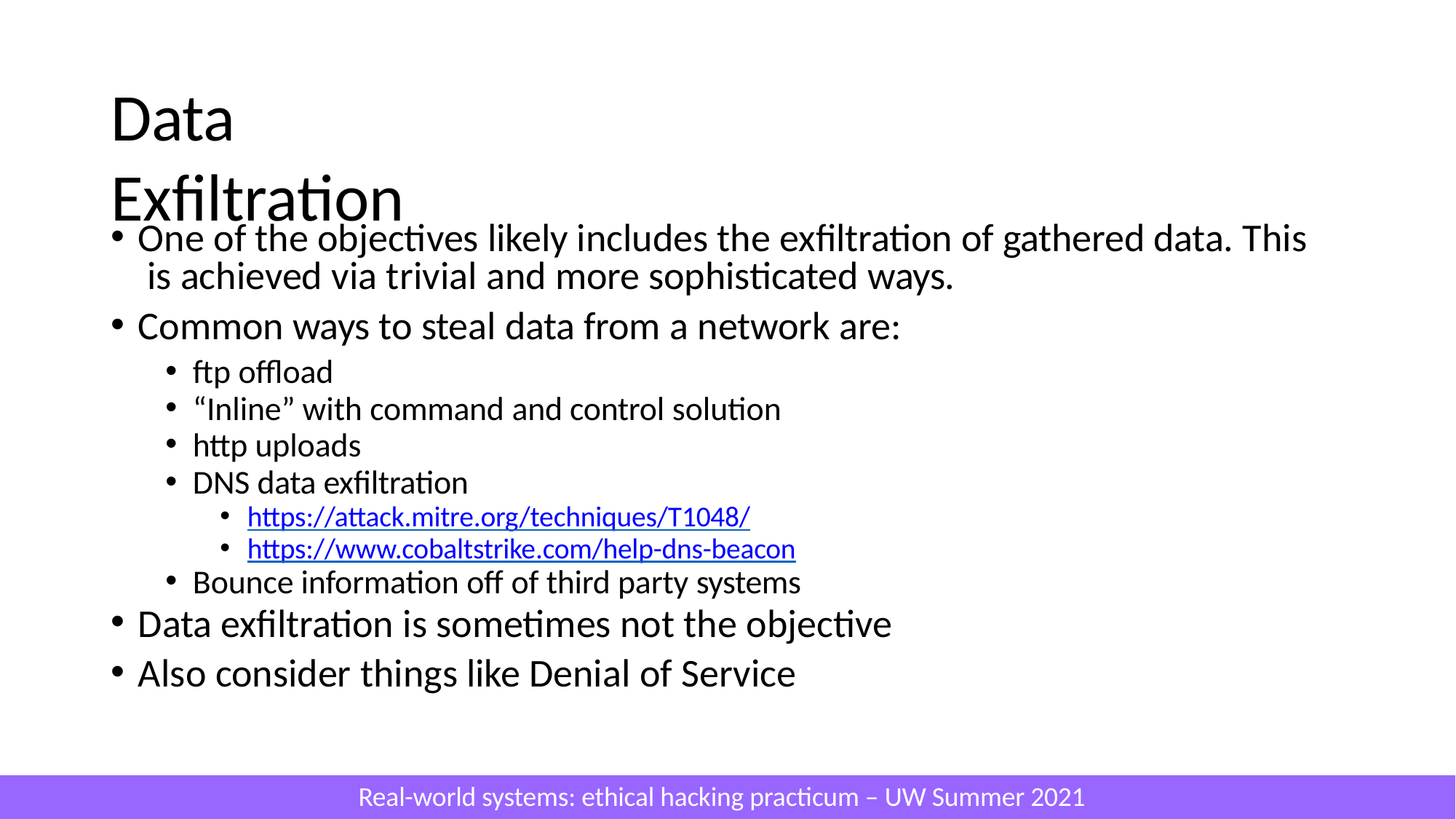

# Data Exfiltration
One of the objectives likely includes the exfiltration of gathered data. This  is achieved via trivial and more sophisticated ways.
Common ways to steal data from a network are:
ftp offload
“Inline” with command and control solution
http uploads
DNS data exfiltration
https://attack.mitre.org/techniques/T1048/
https://www.cobaltstrike.com/help-dns-beacon
Bounce information off of third party systems
Data exfiltration is sometimes not the objective
Also consider things like Denial of Service
Real-world systems: ethical hacking practicum – UW Summer 2021